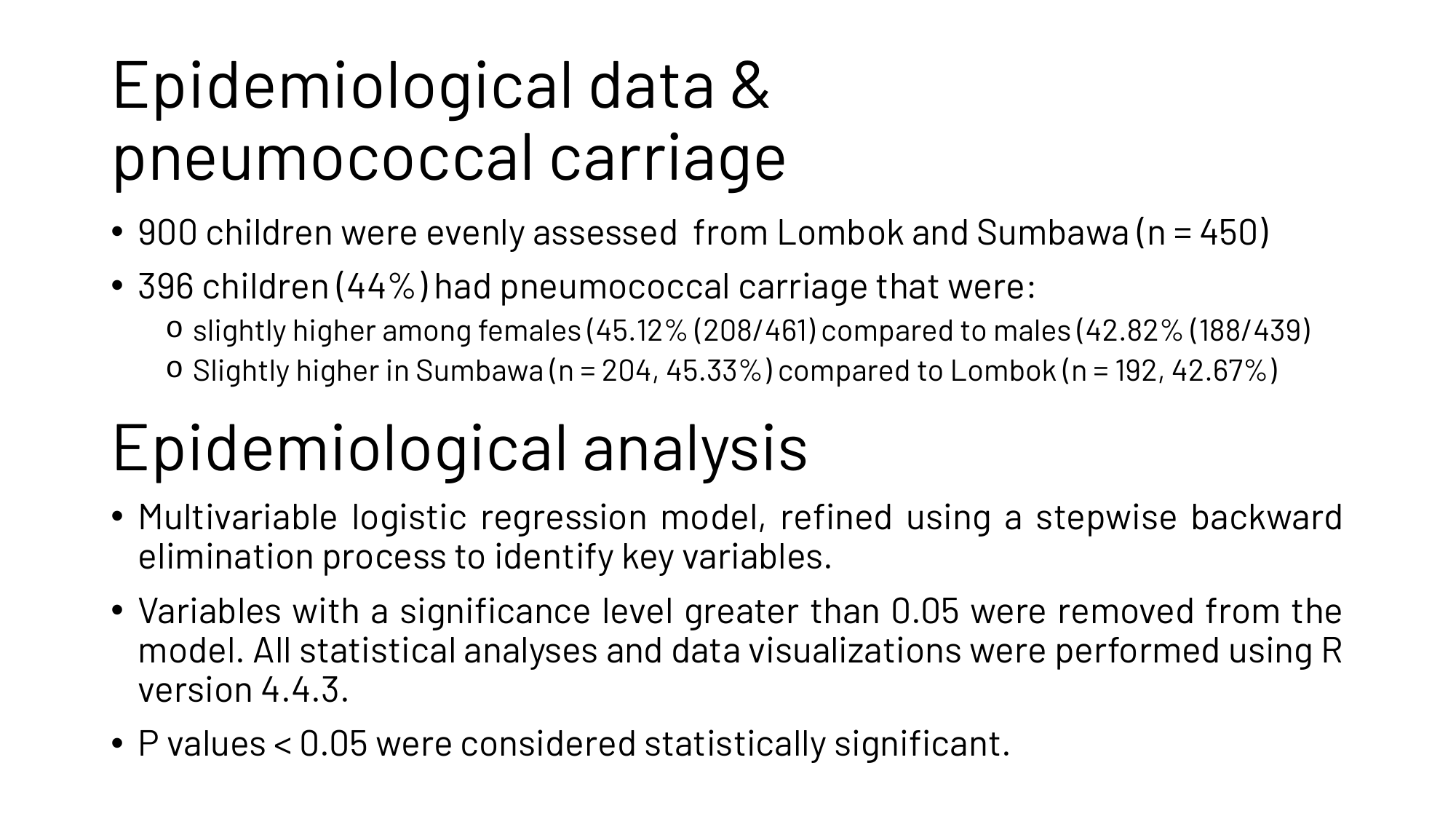

# Epidemiological data & pneumococcal carriage
900 children were evenly assessed  from Lombok and Sumbawa (n = 450)
396 children (44%) had pneumococcal carriage that were:
slightly higher among females (45.12% (208/461) compared to males (42.82% (188/439)
Slightly higher in Sumbawa (n = 204, 45.33%) compared to Lombok (n = 192, 42.67%)
Epidemiological analysis
Multivariable logistic regression model, refined using a stepwise backward elimination process to identify key variables.
Variables with a significance level greater than 0.05 were removed from the model. All statistical analyses and data visualizations were performed using R version 4.4.3.
P values < 0.05 were considered statistically significant.